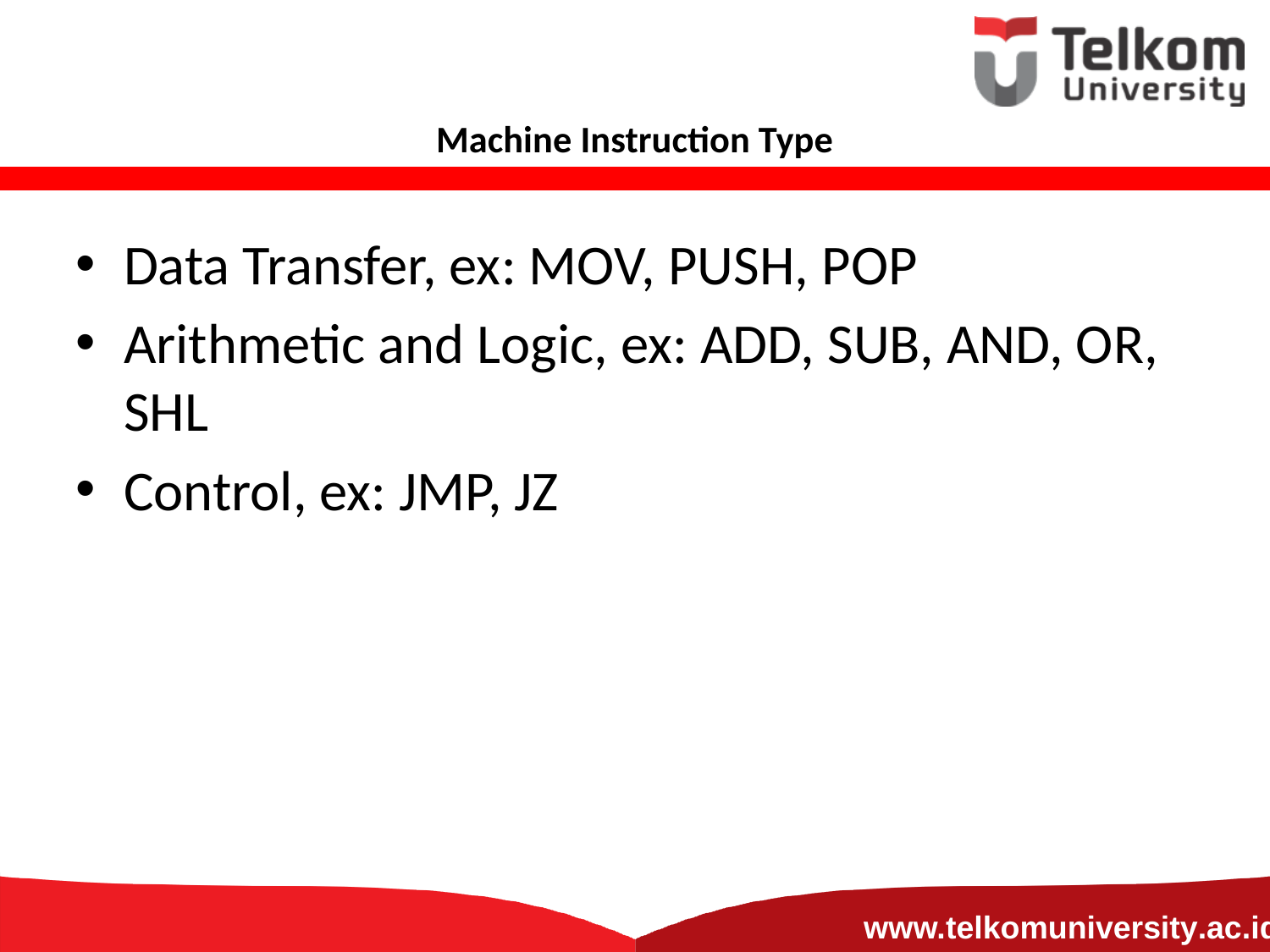

# Machine Instruction Type
Data Transfer, ex: MOV, PUSH, POP
Arithmetic and Logic, ex: ADD, SUB, AND, OR, SHL
Control, ex: JMP, JZ